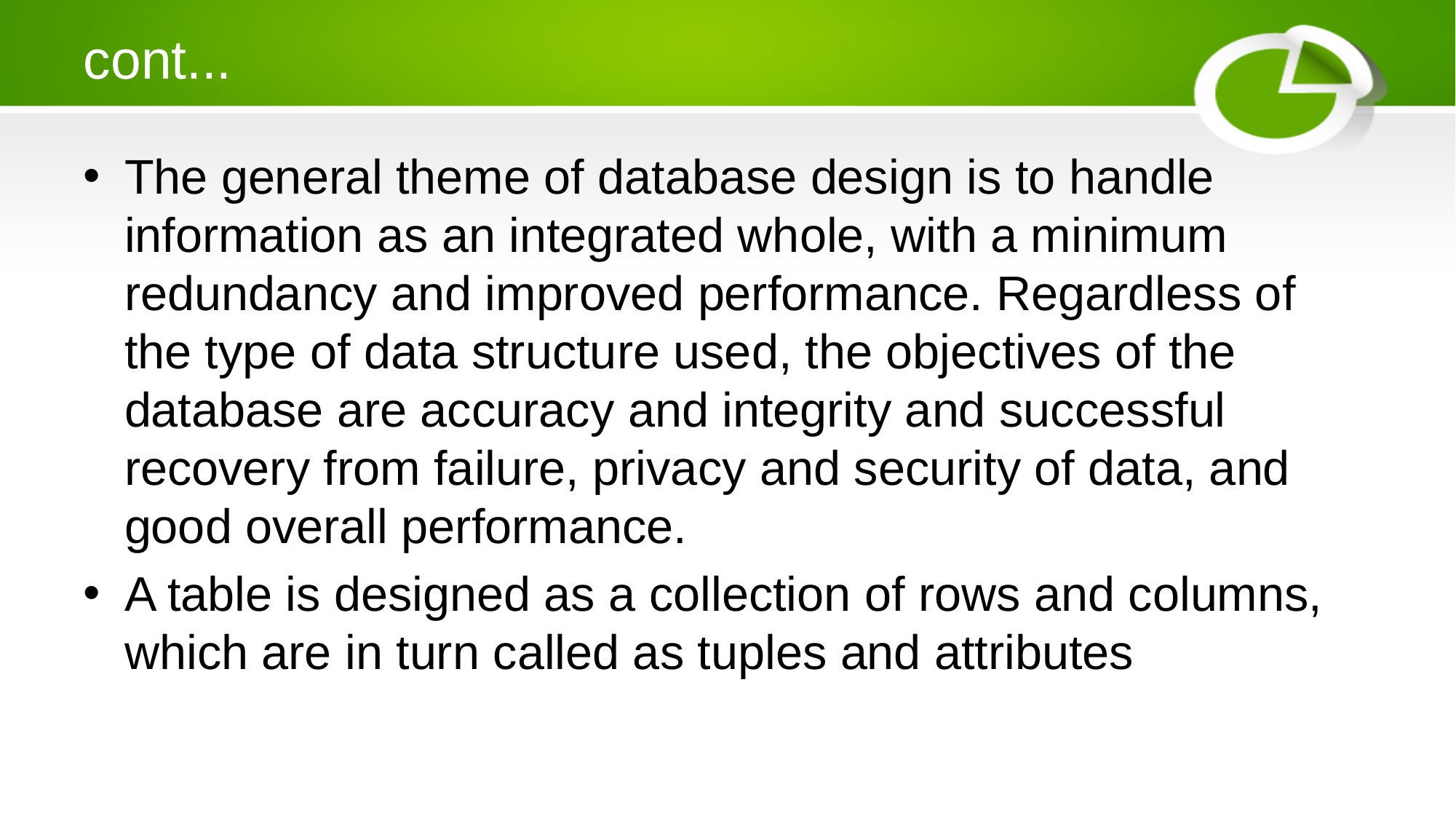

# cont...
The general theme of database design is to handle information as an integrated whole, with a minimum redundancy and improved performance. Regardless of the type of data structure used, the objectives of the database are accuracy and integrity and successful recovery from failure, privacy and security of data, and good overall performance.
A table is designed as a collection of rows and columns, which are in turn called as tuples and attributes